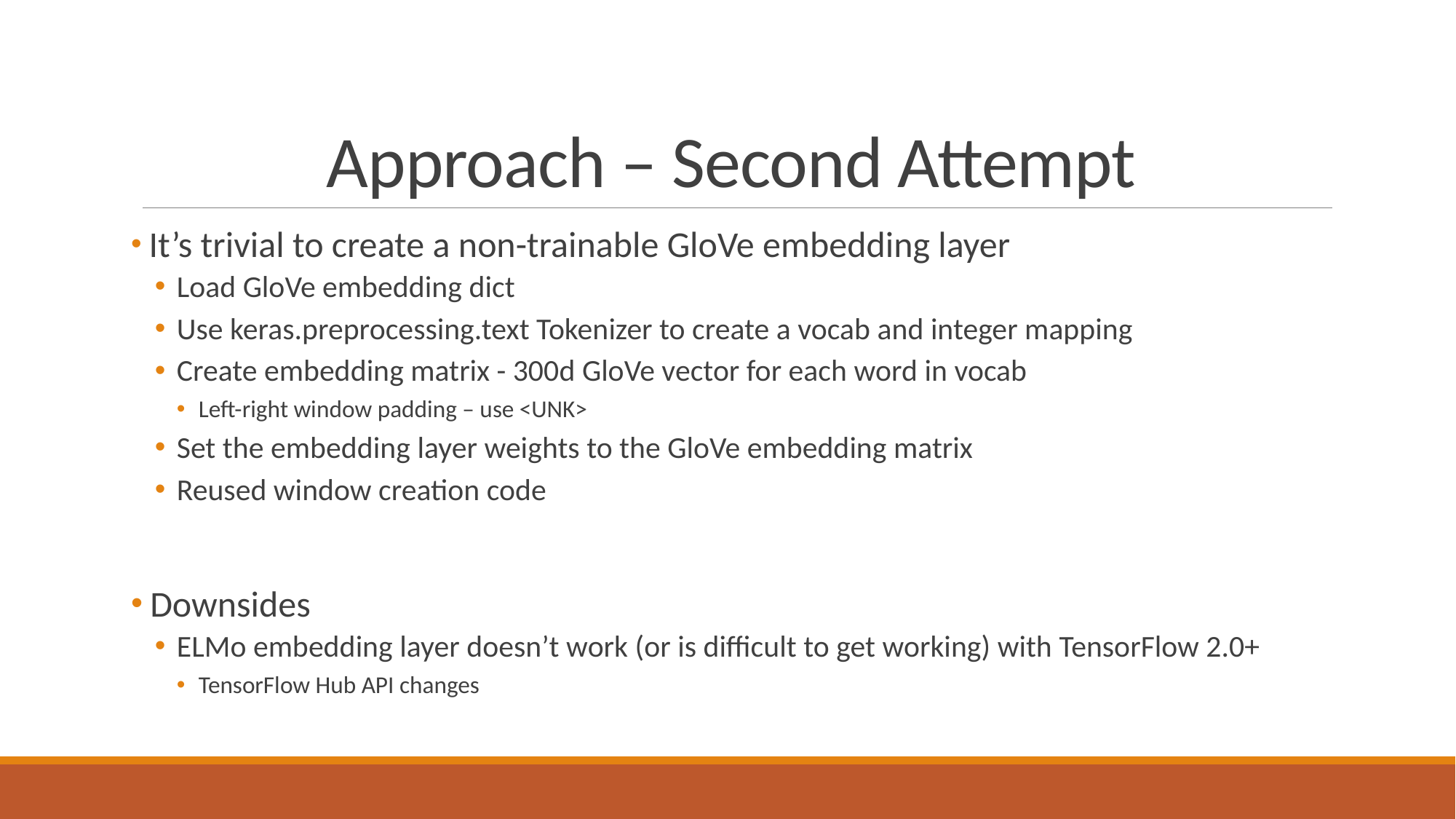

# Approach – Second Attempt
 It’s trivial to create a non-trainable GloVe embedding layer
Load GloVe embedding dict
Use keras.preprocessing.text Tokenizer to create a vocab and integer mapping
Create embedding matrix - 300d GloVe vector for each word in vocab
Left-right window padding – use <UNK>
Set the embedding layer weights to the GloVe embedding matrix
Reused window creation code

 Downsides
ELMo embedding layer doesn’t work (or is difficult to get working) with TensorFlow 2.0+
TensorFlow Hub API changes